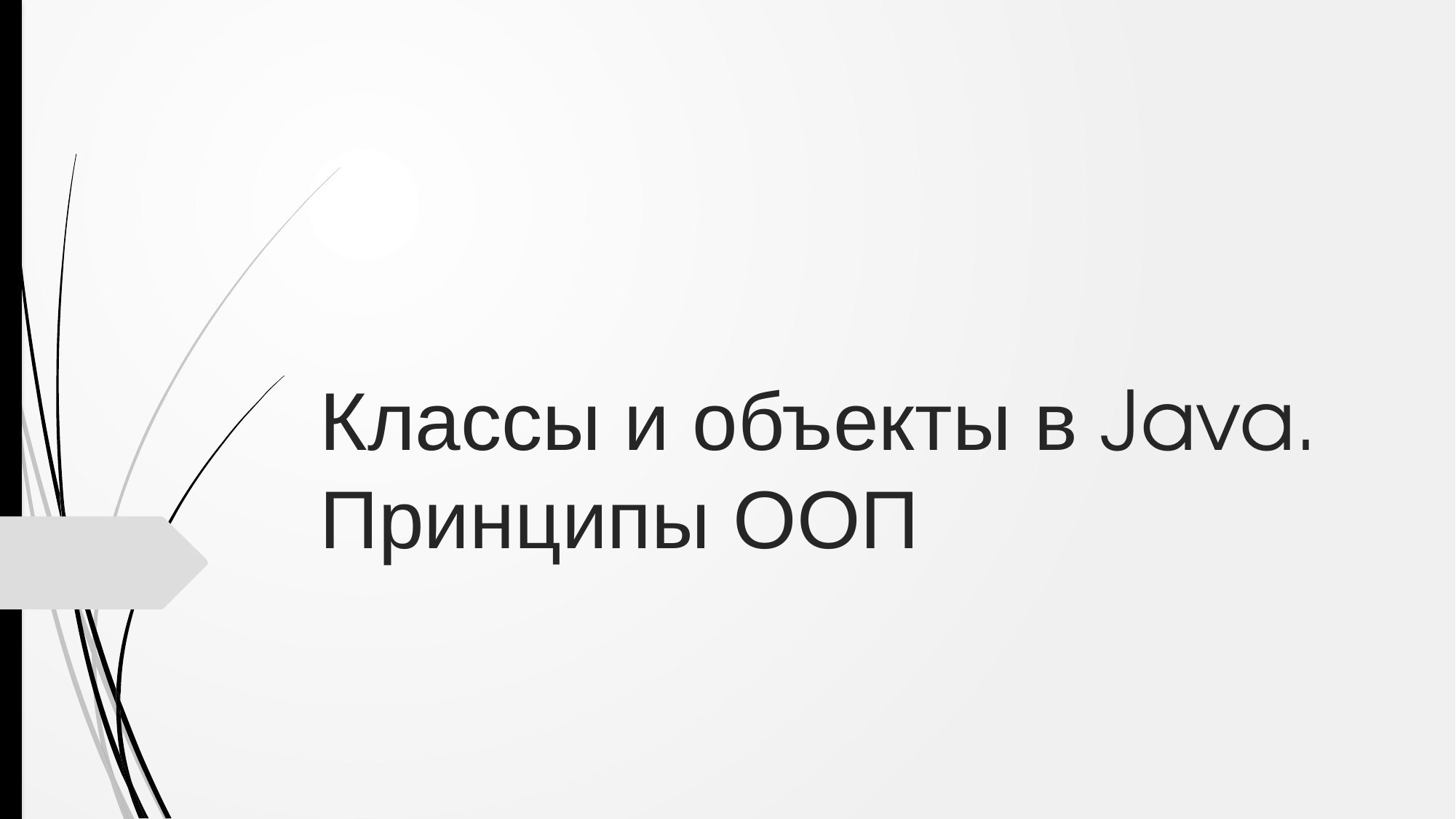

# Классы и объекты в Java. Принципы ООП